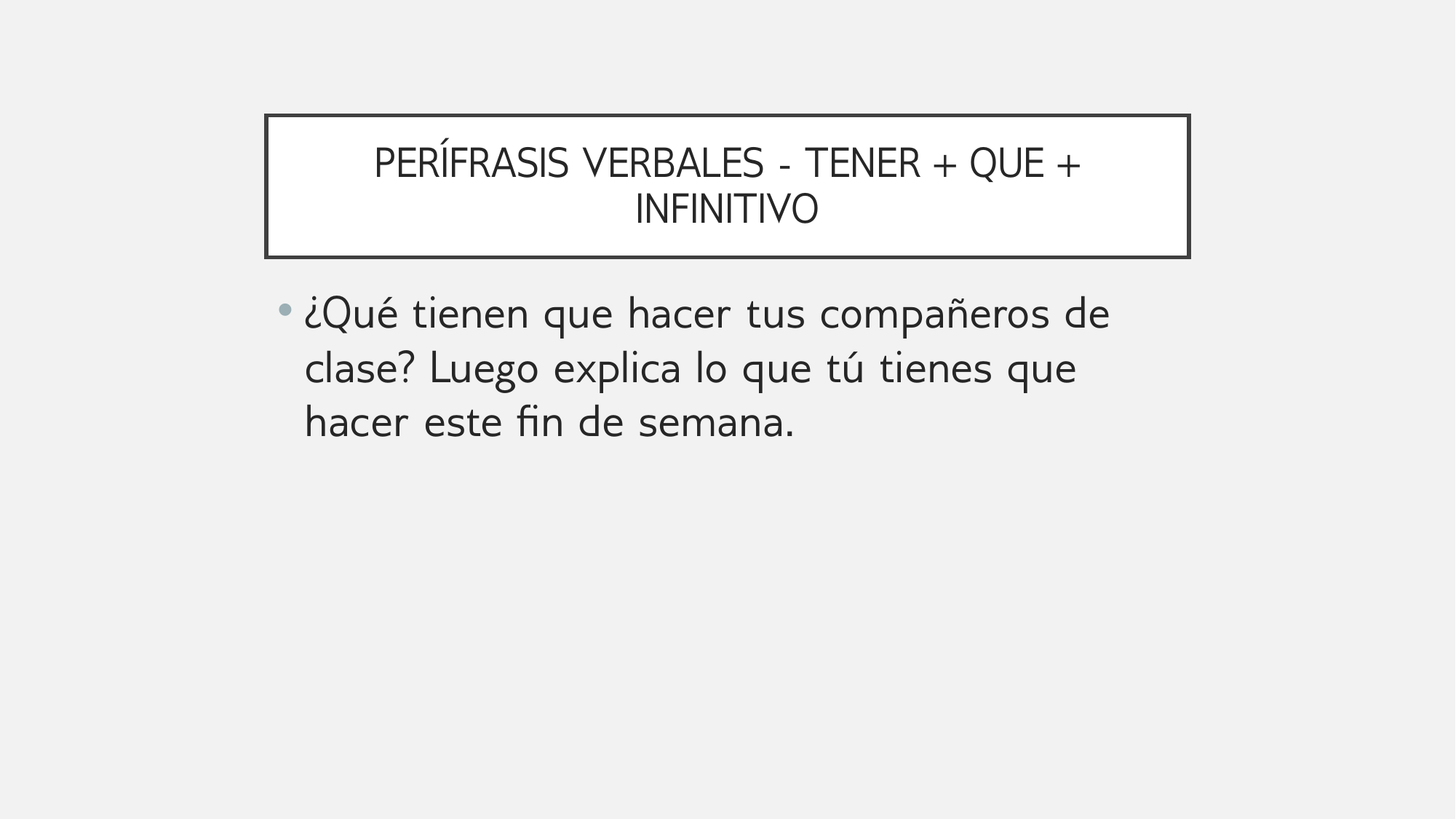

# PERÍFRASIS VERBALES - TENER + QUE + INFINITIVO
¿Qué tienen que hacer tus compañeros de clase? Luego explica lo que tú tienes que hacer este fin de semana.